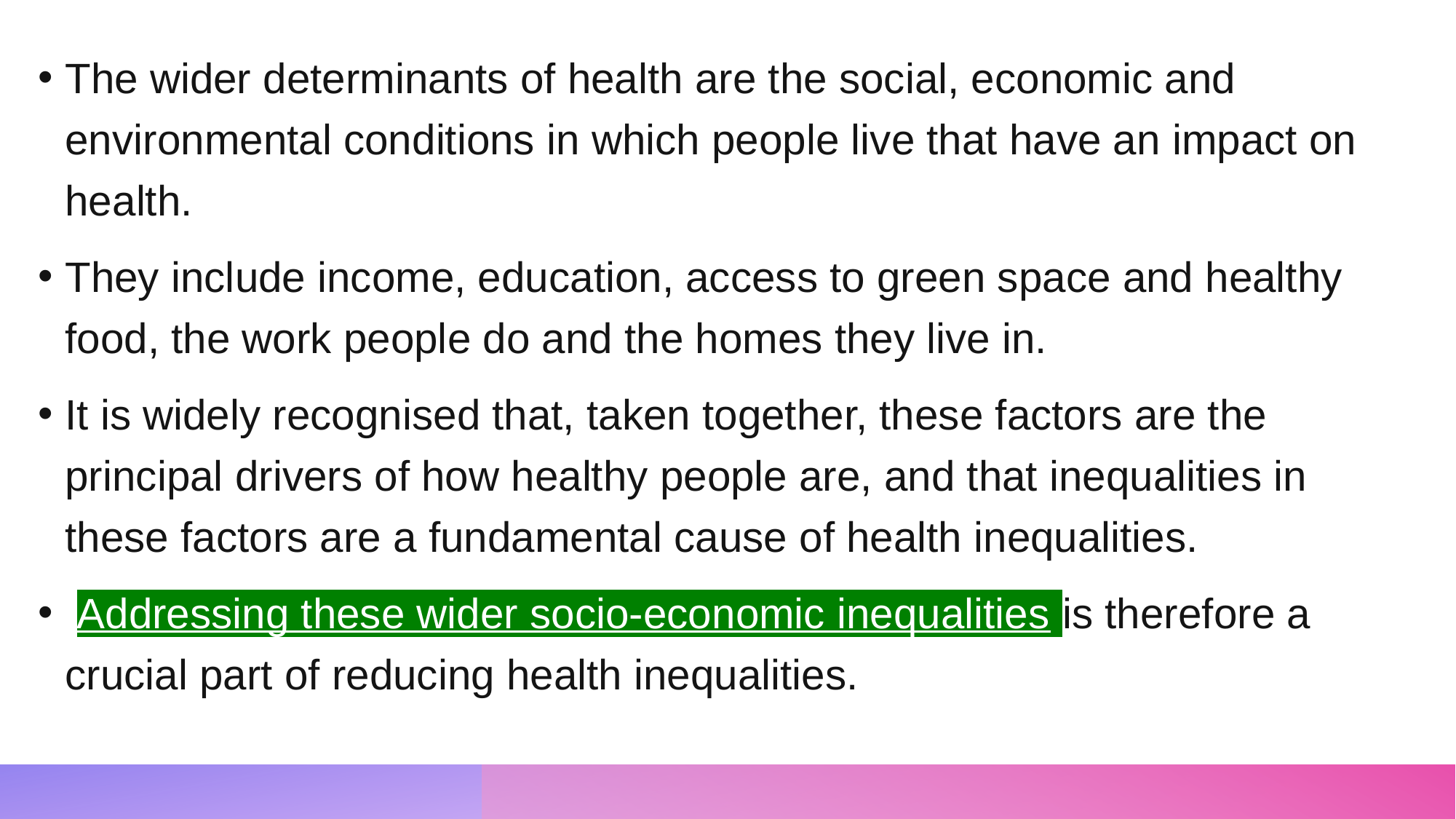

The wider determinants of health are the social, economic and environmental conditions in which people live that have an impact on health.
They include income, education, access to green space and healthy food, the work people do and the homes they live in.
It is widely recognised that, taken together, these factors are the principal drivers of how healthy people are, and that inequalities in these factors are a fundamental cause of health inequalities.
 Addressing these wider socio-economic inequalities is therefore a crucial part of reducing health inequalities.